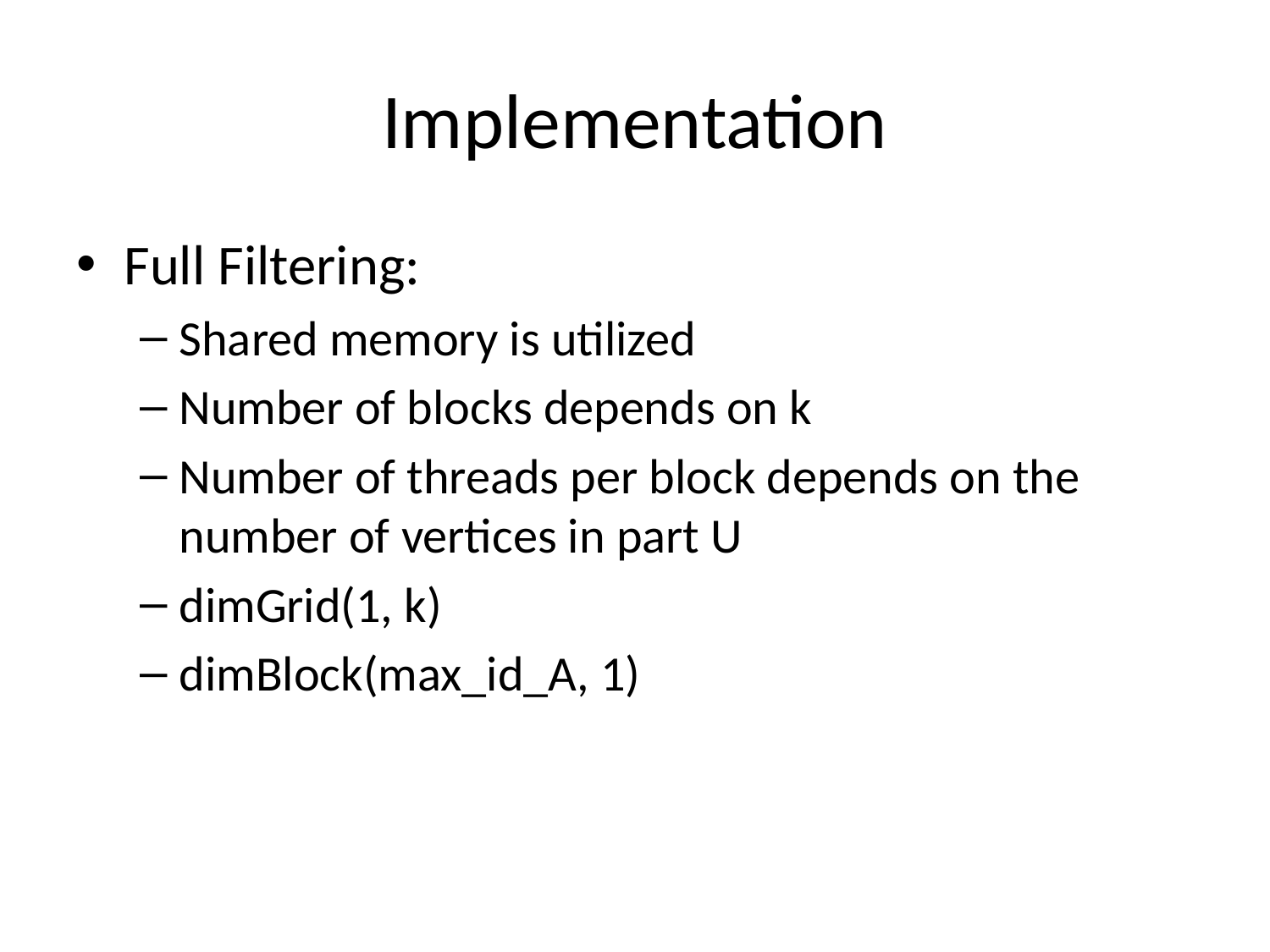

# Implementation
Full Filtering:
Shared memory is utilized
Number of blocks depends on k
Number of threads per block depends on the number of vertices in part U
dimGrid(1, k)
dimBlock(max_id_A, 1)